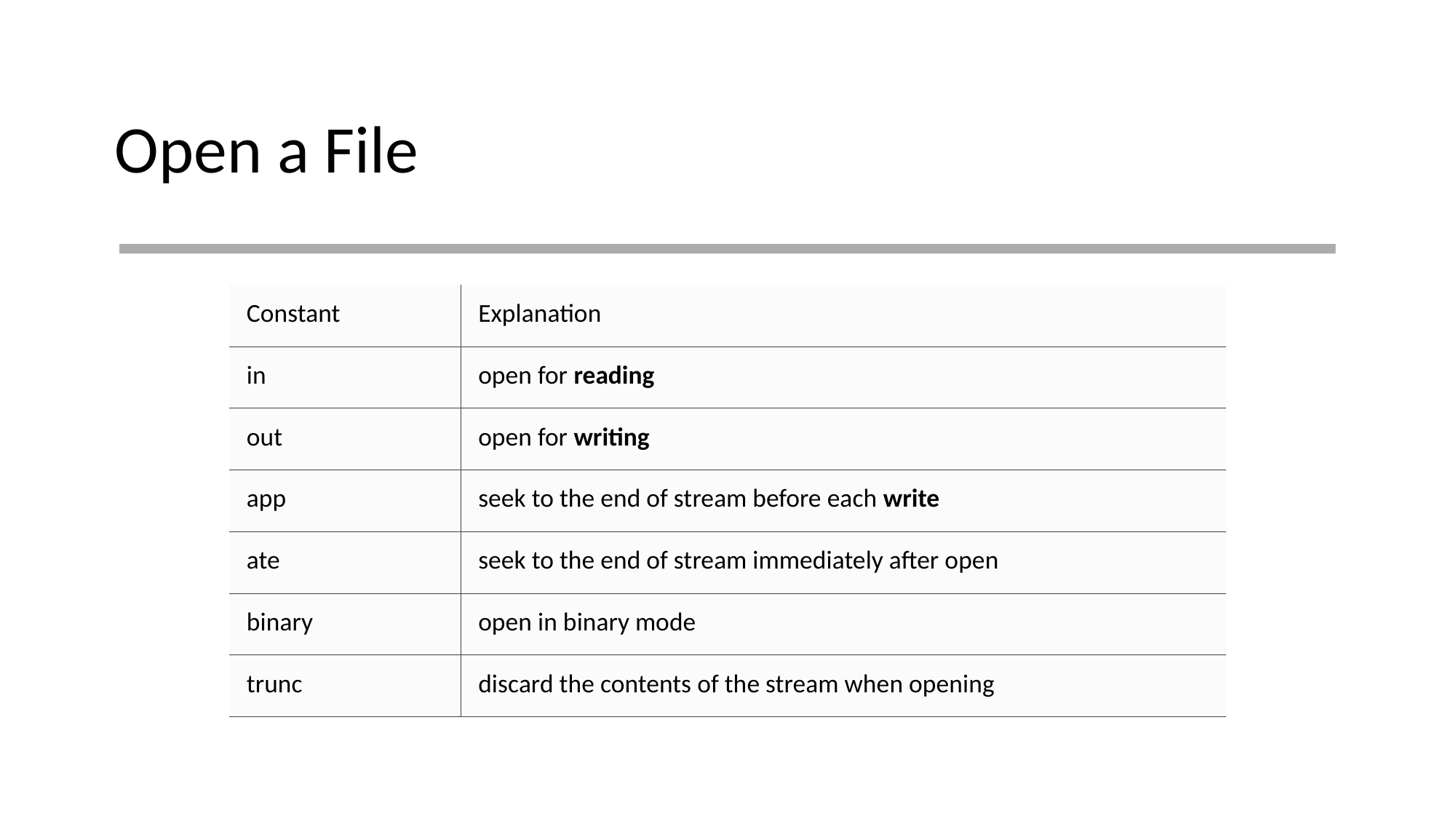

# Open a File

| Constant | Explanation |
| --- | --- |
| in | open for reading |
| out | open for writing |
| app | seek to the end of stream before each write |
| ate | seek to the end of stream immediately after open |
| binary | open in binary mode |
| trunc | discard the contents of the stream when opening |